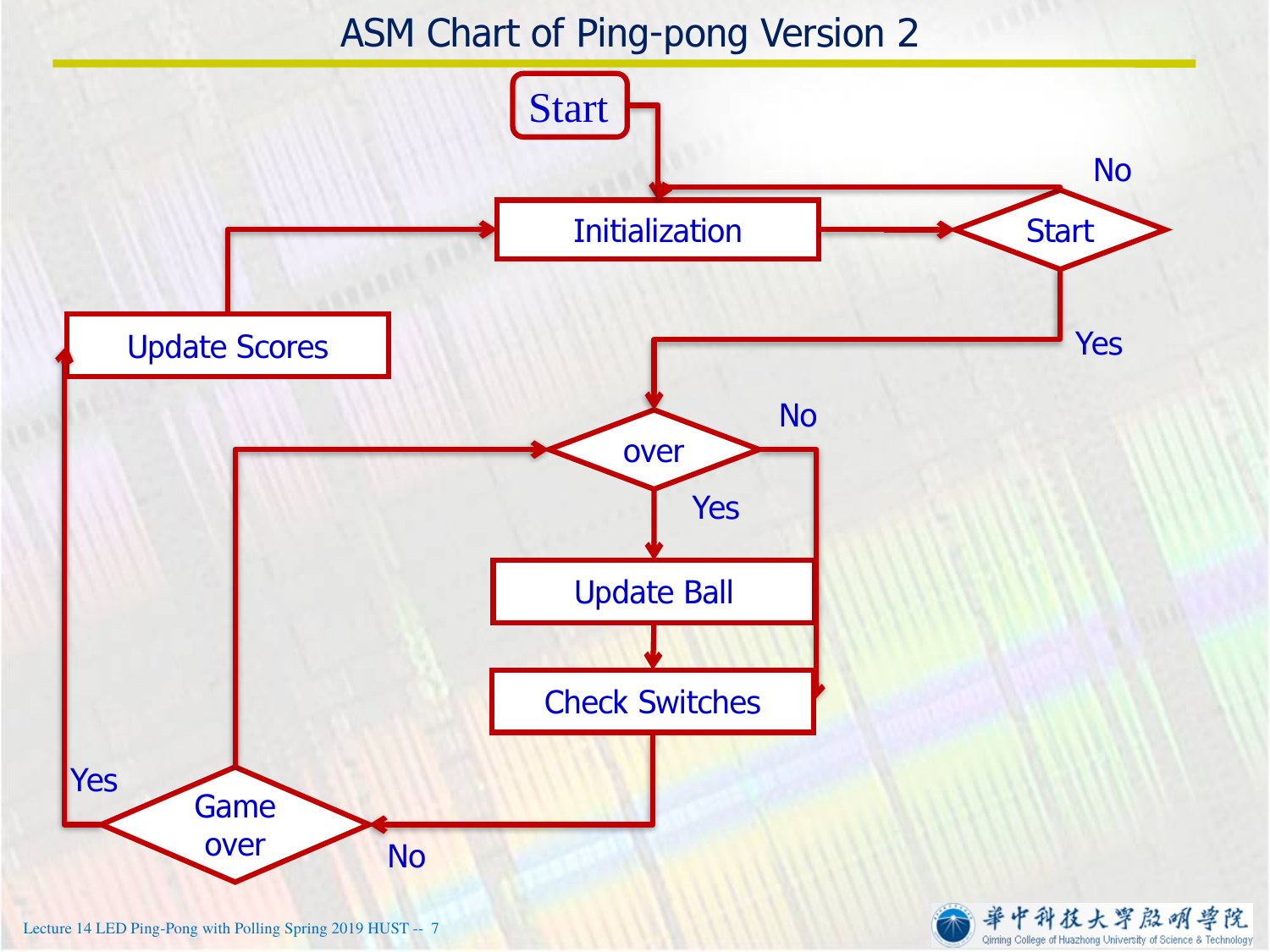

# ASM Chart of Ping-pong Version 2
Start
No
Start
Initialization
Update Scores
Yes
No
over
Yes
Update Ball
Check Switches
Yes
Game
over
No